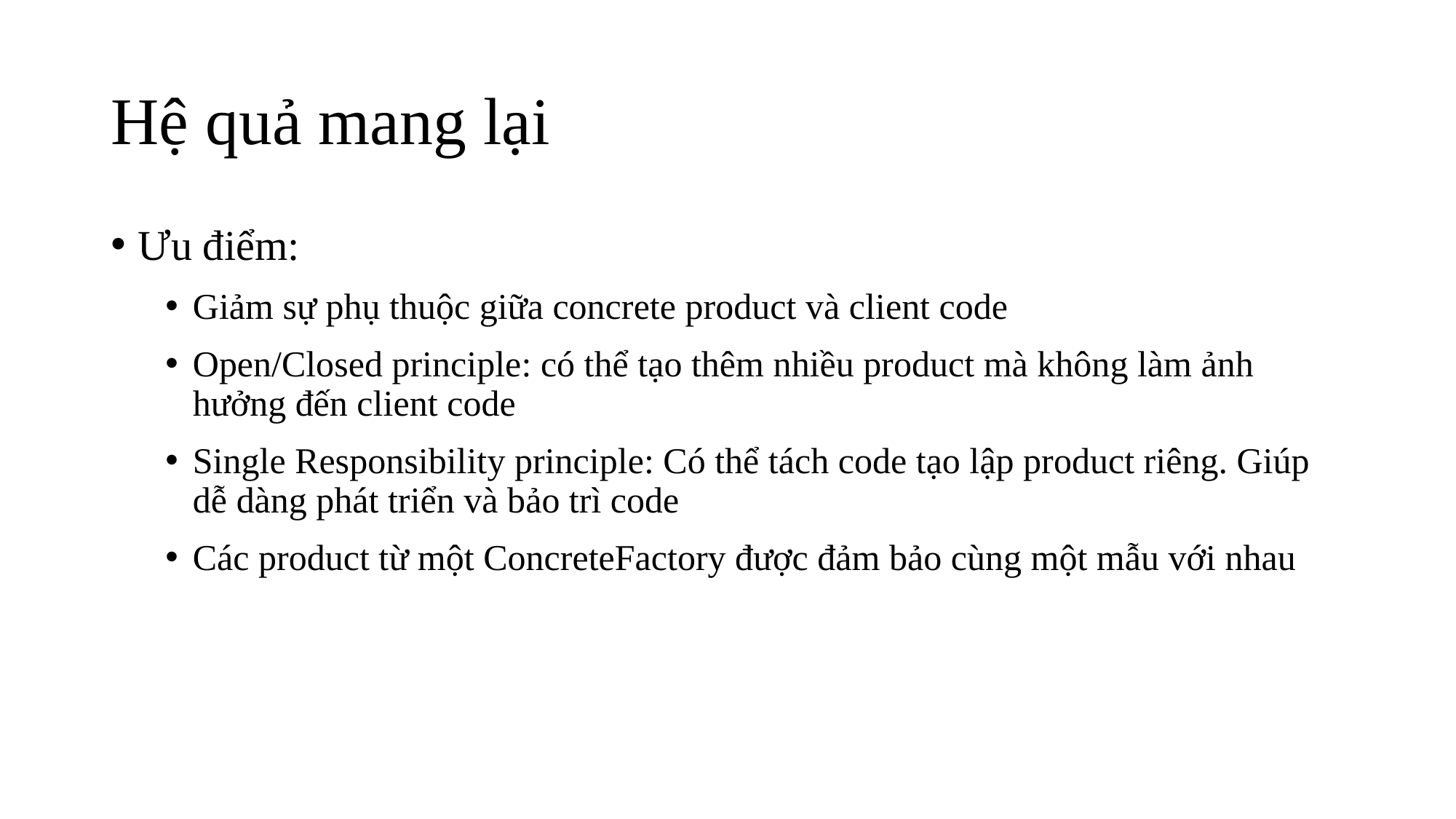

# Hệ quả mang lại
Ưu điểm:
Giảm sự phụ thuộc giữa concrete product và client code
Open/Closed principle: có thể tạo thêm nhiều product mà không làm ảnh hưởng đến client code
Single Responsibility principle: Có thể tách code tạo lập product riêng. Giúp dễ dàng phát triển và bảo trì code
Các product từ một ConcreteFactory được đảm bảo cùng một mẫu với nhau